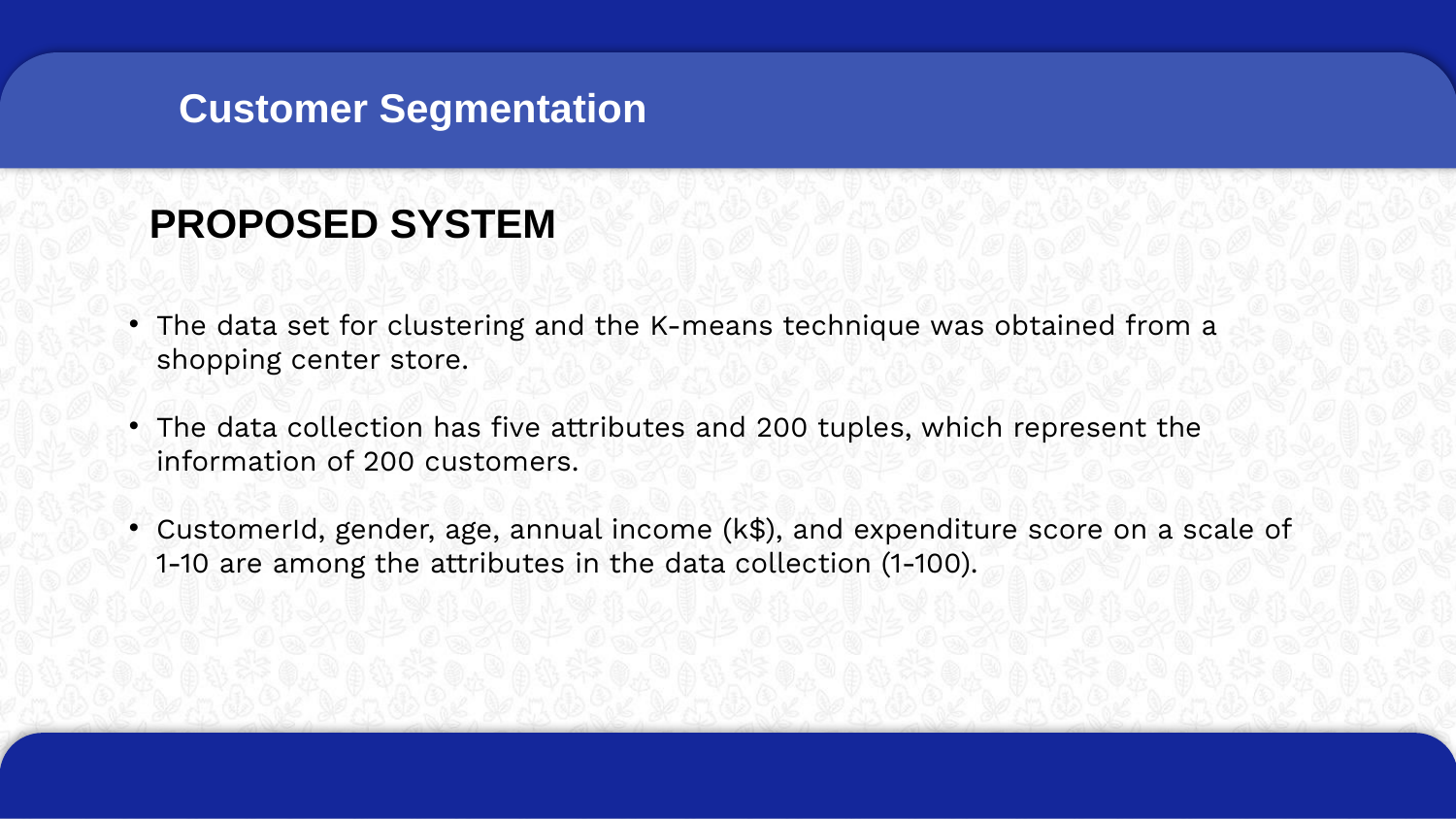

# Customer Segmentation
PROPOSED SYSTEM
The data set for clustering and the K-means technique was obtained from a shopping center store.

The data collection has five attributes and 200 tuples, which represent the information of 200 customers.

CustomerId, gender, age, annual income (k$), and expenditure score on a scale of 1-10 are among the attributes in the data collection (1-100).